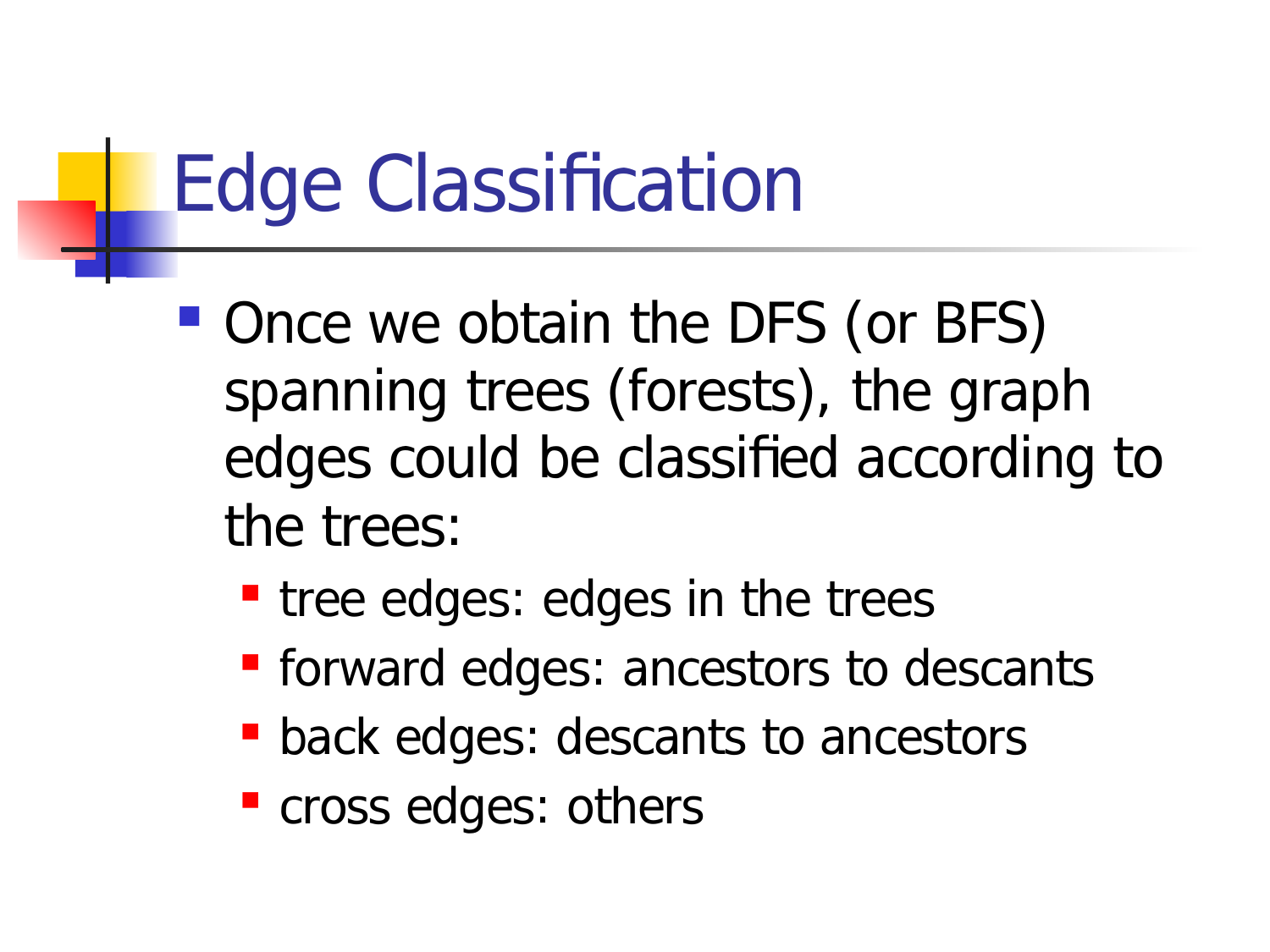

# Edge Classification
Once we obtain the DFS (or BFS) spanning trees (forests), the graph edges could be classified according to the trees:
tree edges: edges in the trees
forward edges: ancestors to descants
back edges: descants to ancestors
cross edges: others